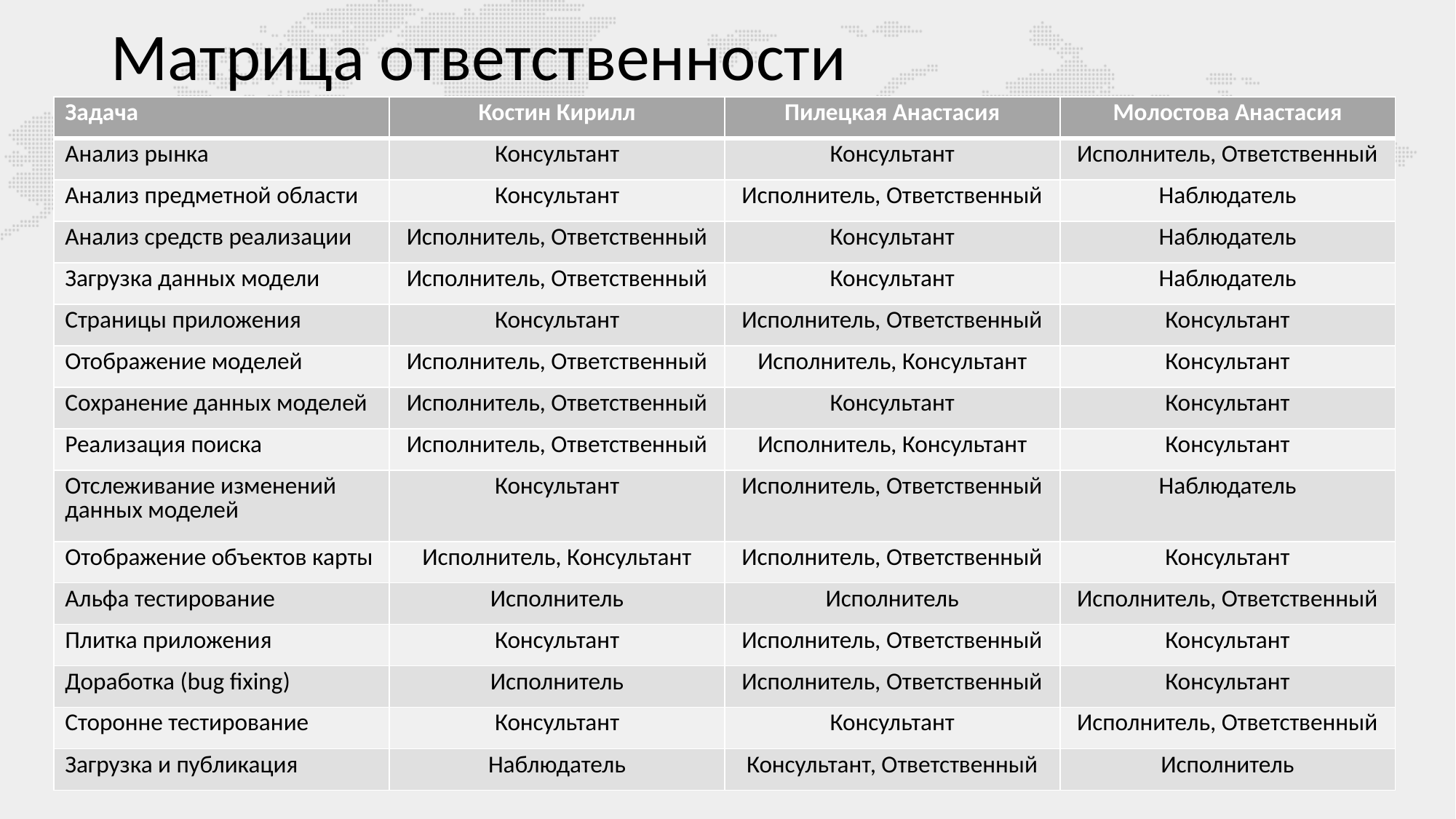

# Матрица ответственности
| Задача | Костин Кирилл | Пилецкая Анастасия | Молостова Анастасия |
| --- | --- | --- | --- |
| Анализ рынка | Консультант | Консультант | Исполнитель, Ответственный |
| Анализ предметной области | Консультант | Исполнитель, Ответственный | Наблюдатель |
| Анализ средств реализации | Исполнитель, Ответственный | Консультант | Наблюдатель |
| Загрузка данных модели | Исполнитель, Ответственный | Консультант | Наблюдатель |
| Страницы приложения | Консультант | Исполнитель, Ответственный | Консультант |
| Отображение моделей | Исполнитель, Ответственный | Исполнитель, Консультант | Консультант |
| Сохранение данных моделей | Исполнитель, Ответственный | Консультант | Консультант |
| Реализация поиска | Исполнитель, Ответственный | Исполнитель, Консультант | Консультант |
| Отслеживание изменений данных моделей | Консультант | Исполнитель, Ответственный | Наблюдатель |
| Отображение объектов карты | Исполнитель, Консультант | Исполнитель, Ответственный | Консультант |
| Альфа тестирование | Исполнитель | Исполнитель | Исполнитель, Ответственный |
| Плитка приложения | Консультант | Исполнитель, Ответственный | Консультант |
| Доработка (bug fixing) | Исполнитель | Исполнитель, Ответственный | Консультант |
| Сторонне тестирование | Консультант | Консультант | Исполнитель, Ответственный |
| Загрузка и публикация | Наблюдатель | Консультант, Ответственный | Исполнитель |
11